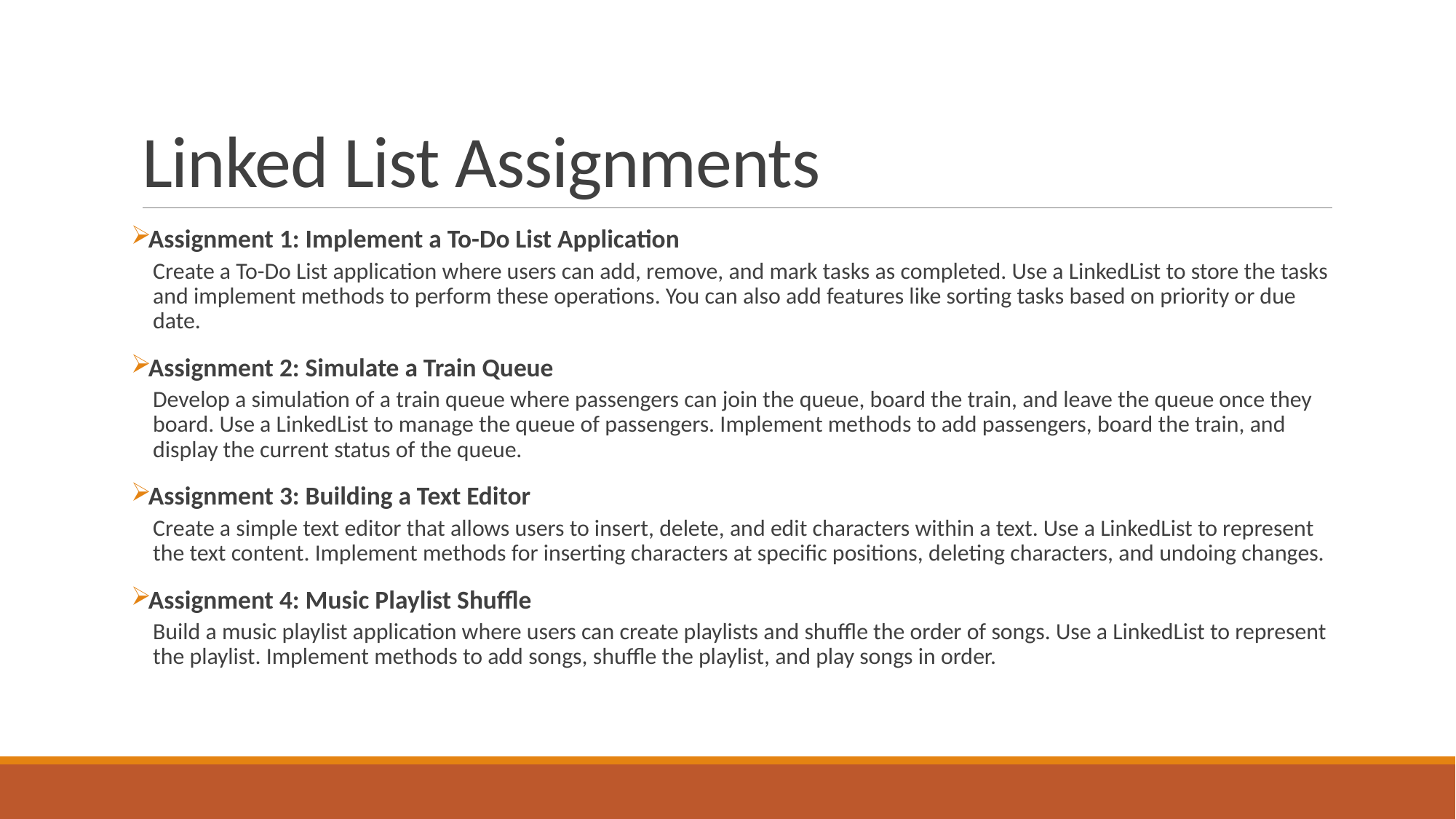

# Linked List Assignments
Assignment 1: Implement a To-Do List Application
Create a To-Do List application where users can add, remove, and mark tasks as completed. Use a LinkedList to store the tasks and implement methods to perform these operations. You can also add features like sorting tasks based on priority or due date.
Assignment 2: Simulate a Train Queue
Develop a simulation of a train queue where passengers can join the queue, board the train, and leave the queue once they board. Use a LinkedList to manage the queue of passengers. Implement methods to add passengers, board the train, and display the current status of the queue.
Assignment 3: Building a Text Editor
Create a simple text editor that allows users to insert, delete, and edit characters within a text. Use a LinkedList to represent the text content. Implement methods for inserting characters at specific positions, deleting characters, and undoing changes.
Assignment 4: Music Playlist Shuffle
Build a music playlist application where users can create playlists and shuffle the order of songs. Use a LinkedList to represent the playlist. Implement methods to add songs, shuffle the playlist, and play songs in order.